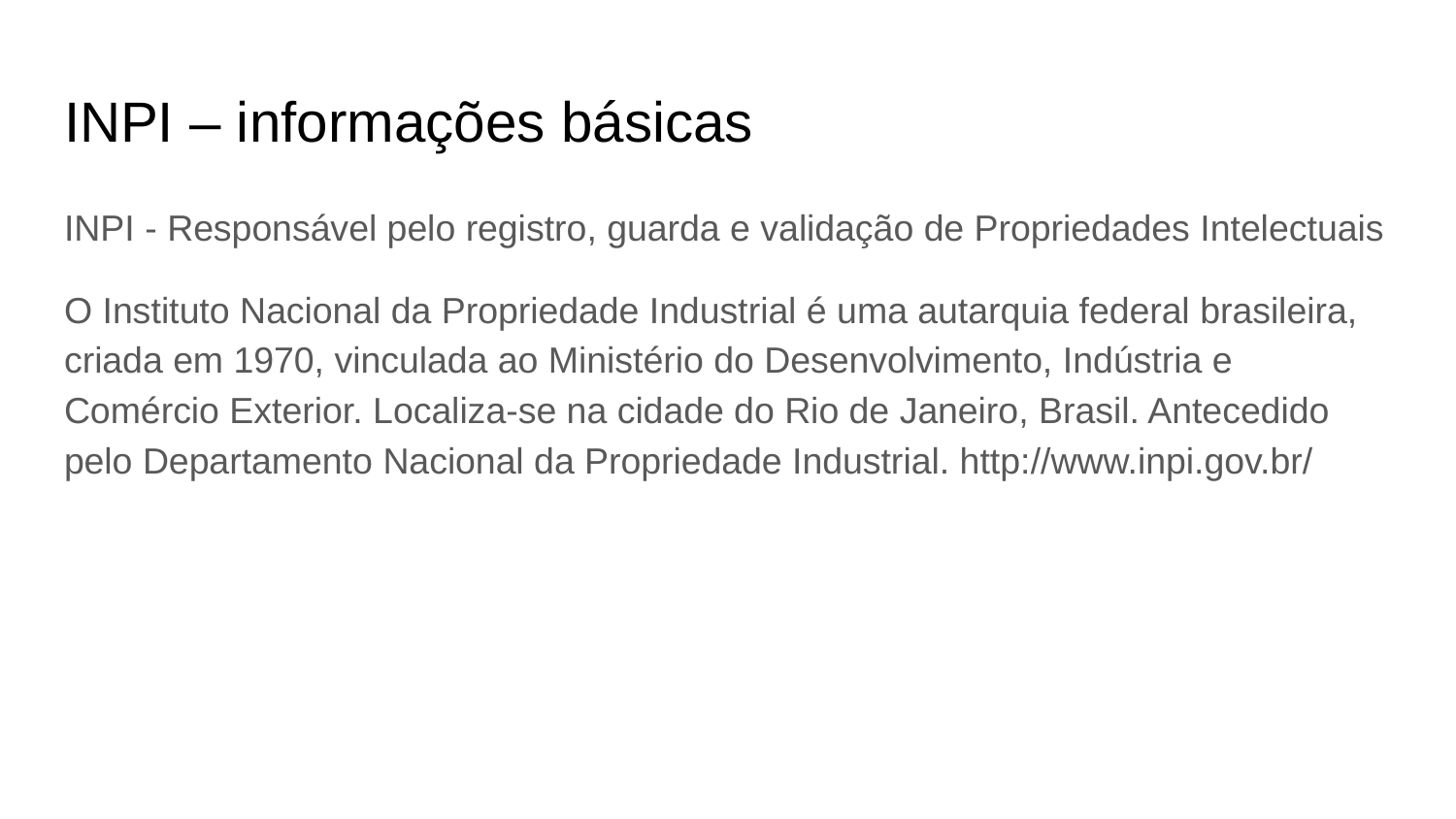

# INPI – informações básicas
INPI - Responsável pelo registro, guarda e validação de Propriedades Intelectuais
O Instituto Nacional da Propriedade Industrial é uma autarquia federal brasileira, criada em 1970, vinculada ao Ministério do Desenvolvimento, Indústria e Comércio Exterior. Localiza-se na cidade do Rio de Janeiro, Brasil. Antecedido pelo Departamento Nacional da Propriedade Industrial. http://www.inpi.gov.br/